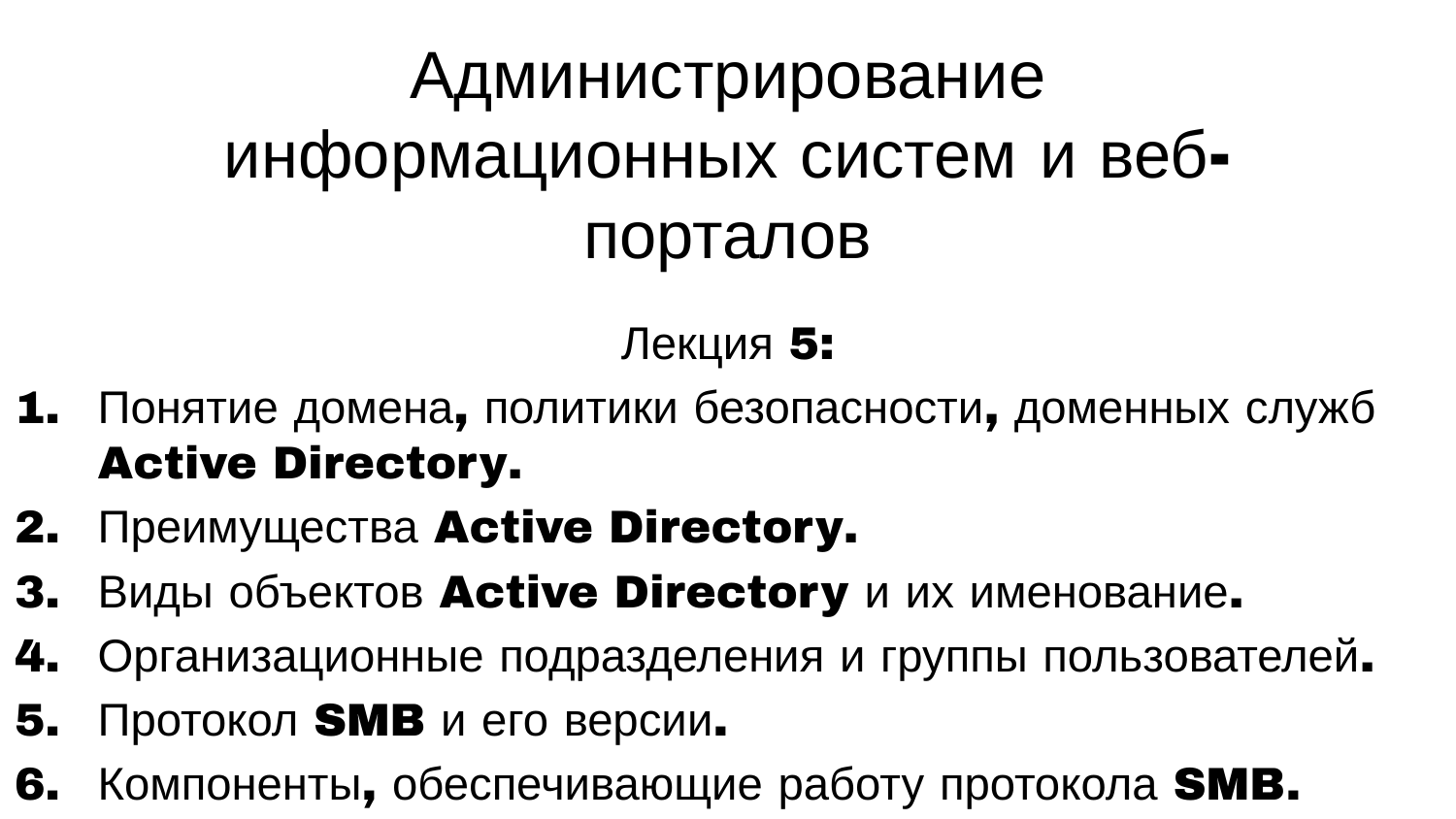

# Администрирование информационных систем и веб-порталов
Лекция 5:
Понятие домена, политики безопасности, доменных служб Active Directory.
Преимущества Active Directory.
Виды объектов Active Directory и их именование.
Организационные подразделения и группы пользователей.
Протокол SMB и его версии.
Компоненты, обеспечивающие работу протокола SMB.